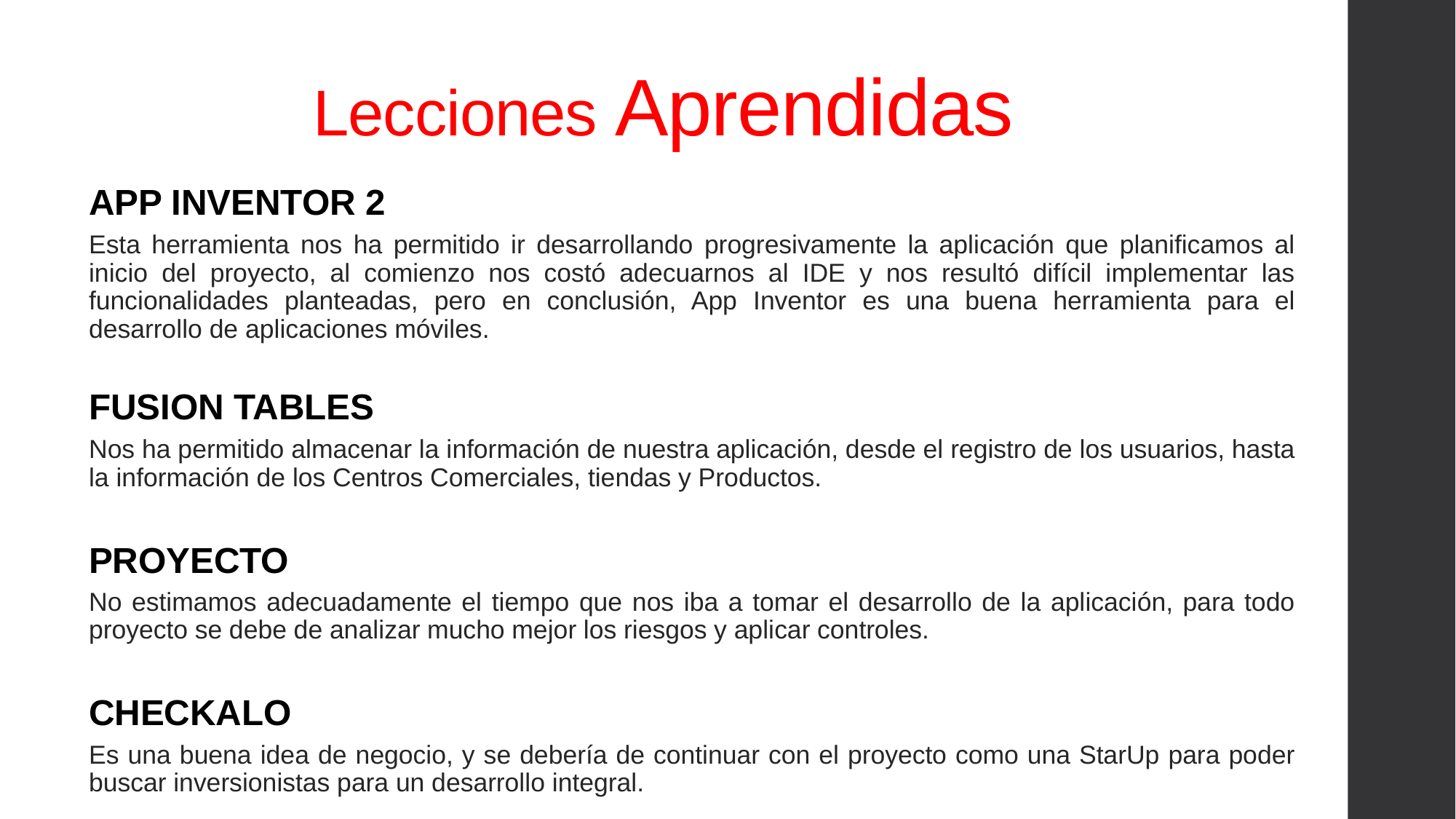

# Lecciones Aprendidas
App Inventor 2
Esta herramienta nos ha permitido ir desarrollando progresivamente la aplicación que planificamos al inicio del proyecto, al comienzo nos costó adecuarnos al IDE y nos resultó difícil implementar las funcionalidades planteadas, pero en conclusión, App Inventor es una buena herramienta para el desarrollo de aplicaciones móviles.

Fusion Tables
Nos ha permitido almacenar la información de nuestra aplicación, desde el registro de los usuarios, hasta la información de los Centros Comerciales, tiendas y Productos.

Proyecto
No estimamos adecuadamente el tiempo que nos iba a tomar el desarrollo de la aplicación, para todo proyecto se debe de analizar mucho mejor los riesgos y aplicar controles.

CHECKalo
Es una buena idea de negocio, y se debería de continuar con el proyecto como una StarUp para poder buscar inversionistas para un desarrollo integral.